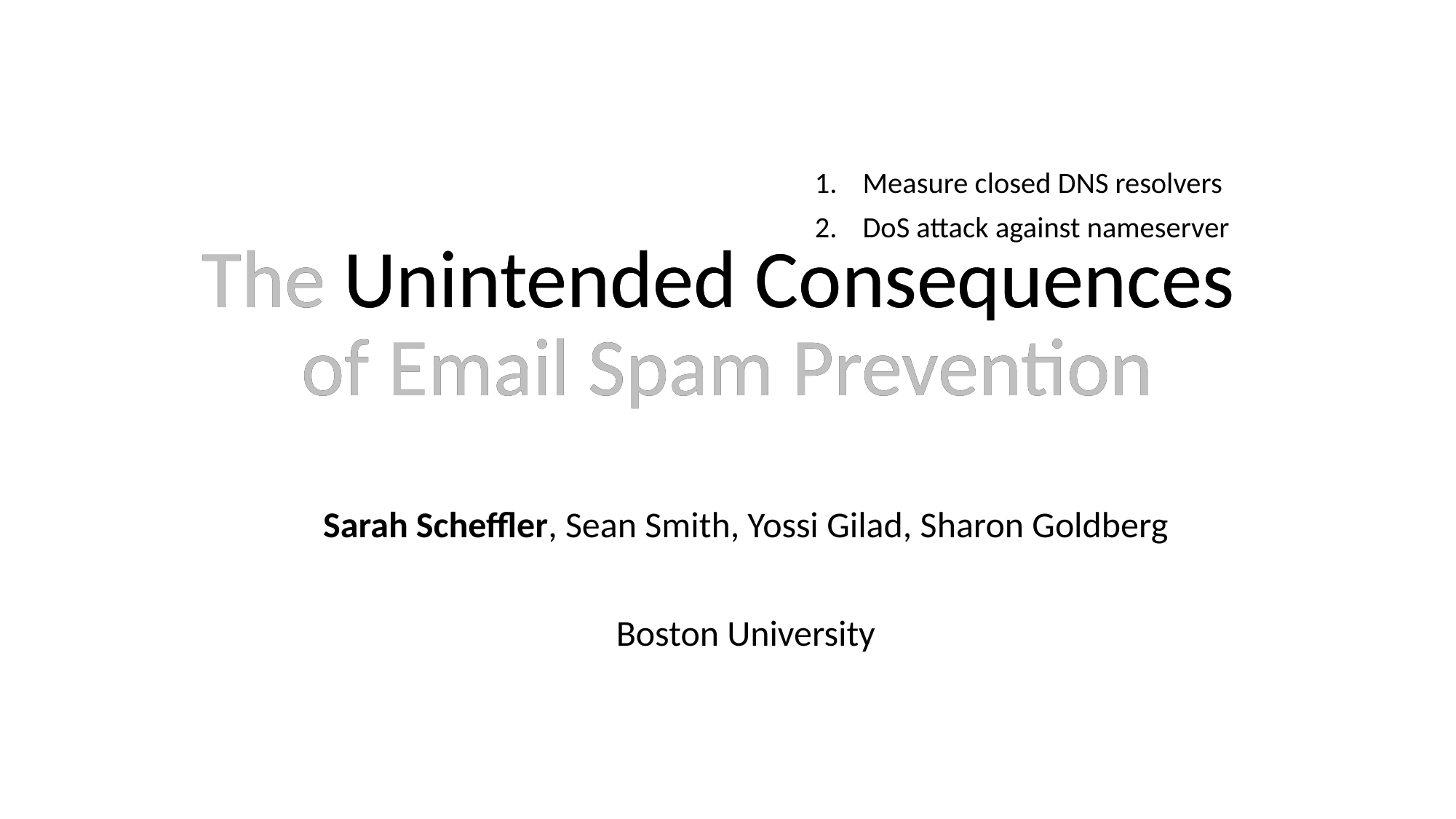

The Unintended Consequences
of Email Spam Prevention
# The Unintended Consequences of Email Spam Prevention
Measure closed DNS resolvers
DoS attack against nameserver
Sarah Scheffler, Sean Smith, Yossi Gilad, Sharon Goldberg

Boston University